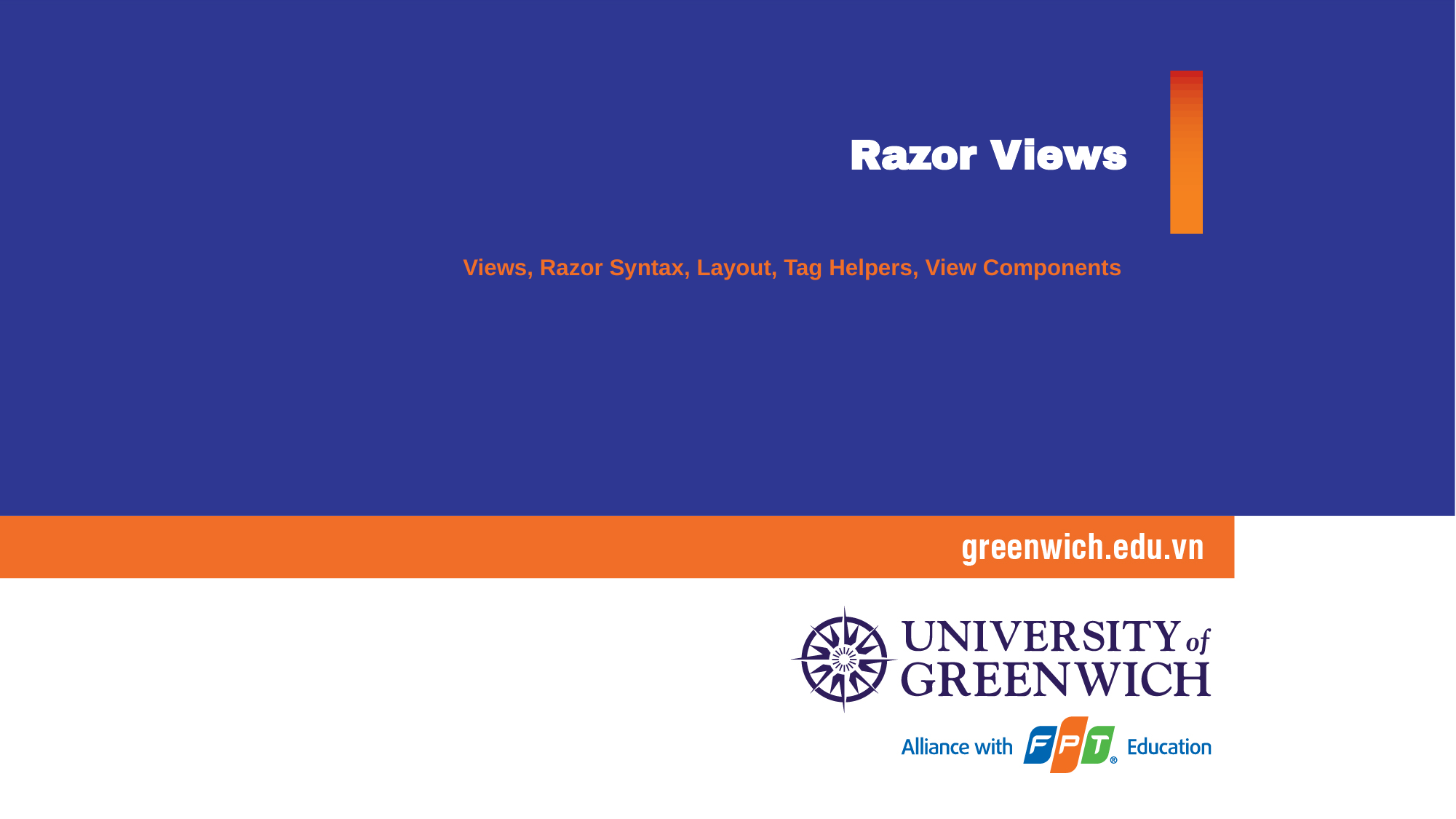

# Razor Views
Views, Razor Syntax, Layout, Tag Helpers, View Components